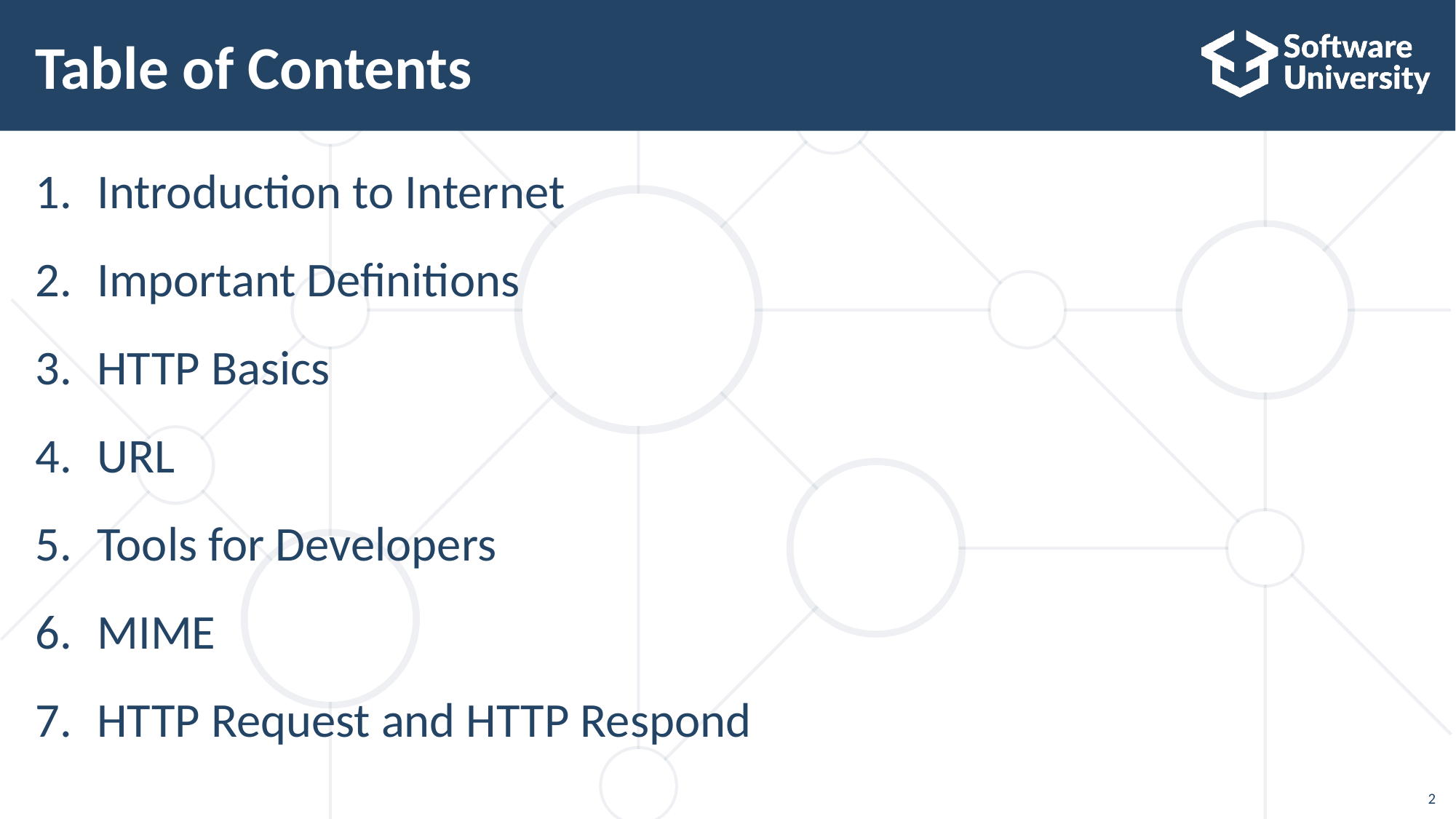

# Table of Contents
Introduction to Internet
Important Definitions
HTTP Basics
URL
Tools for Developers
MIME
HTTP Request and HTTP Respond

2